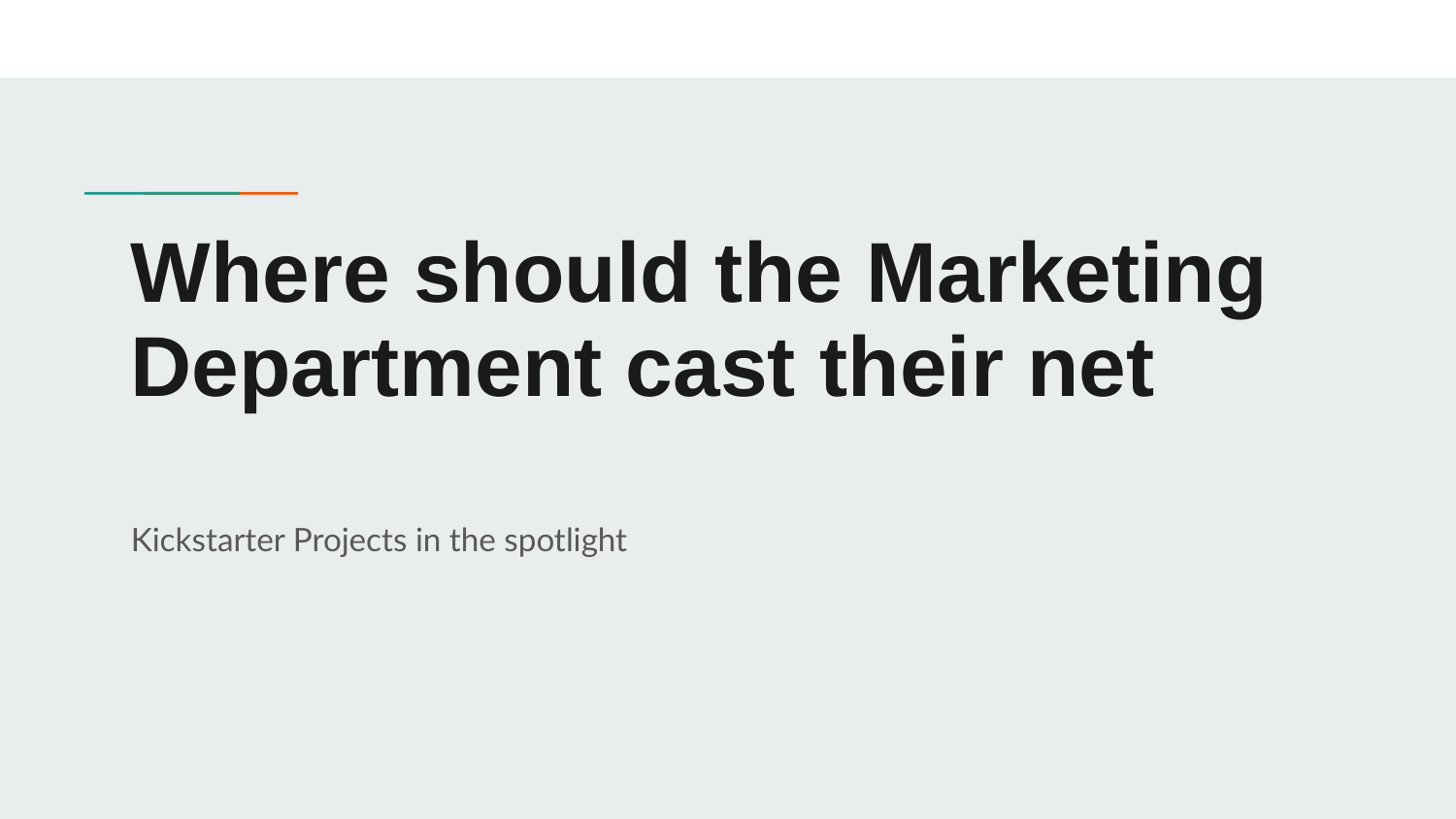

# Where should the Marketing Department cast their net
Kickstarter Projects in the spotlight